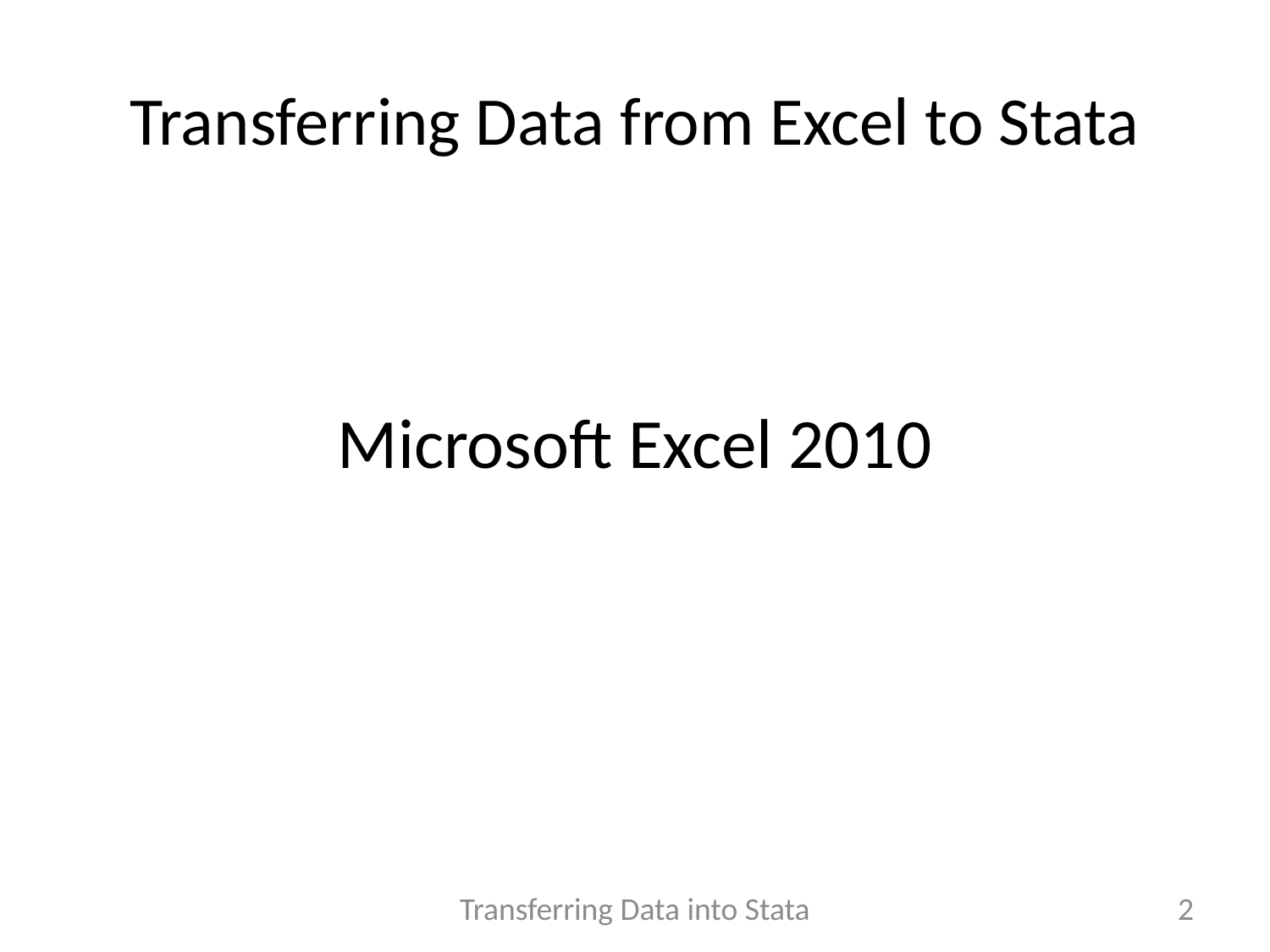

# Transferring Data from Excel to Stata
Microsoft Excel 2010
Transferring Data into Stata
2